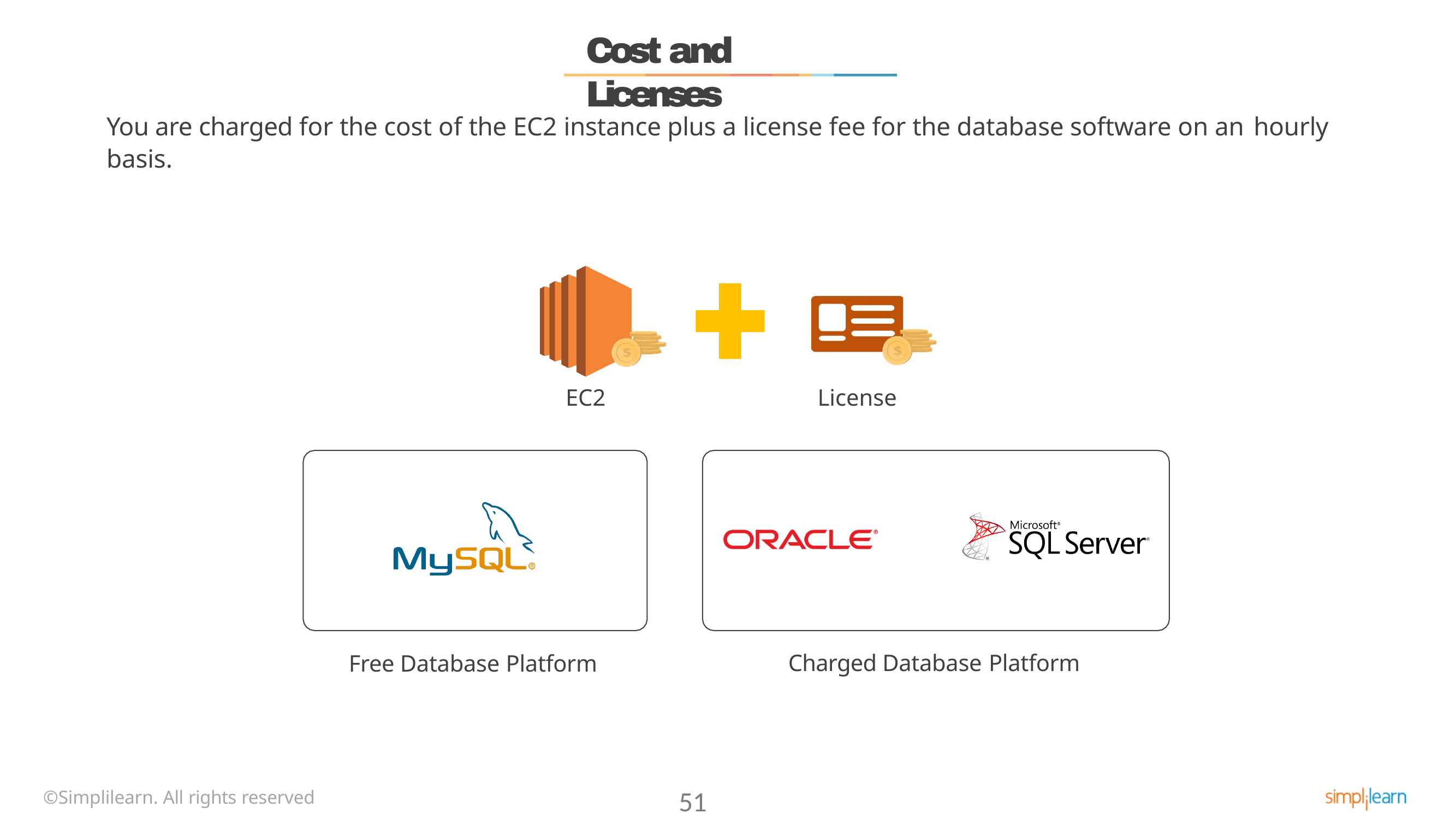

# Cost and Licenses

You are charged for the cost of the EC2 instance plus a license fee for the database software on an hourly
basis.

EC2
License

Charged Database Platform
Free Database Platform
©Simplilearn. All rights reserved
51